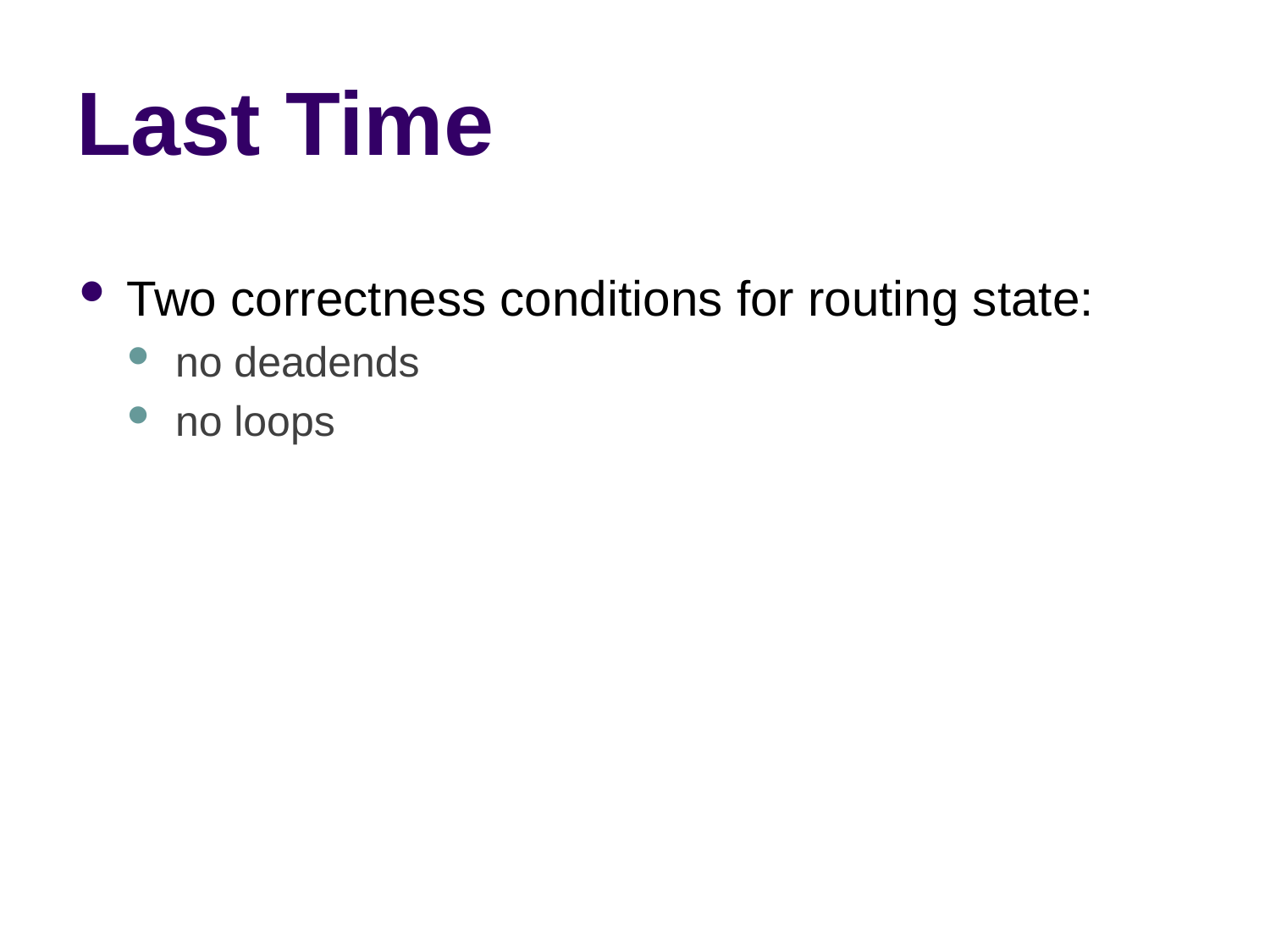

# Last Time
Two correctness conditions for routing state:
no deadends
no loops